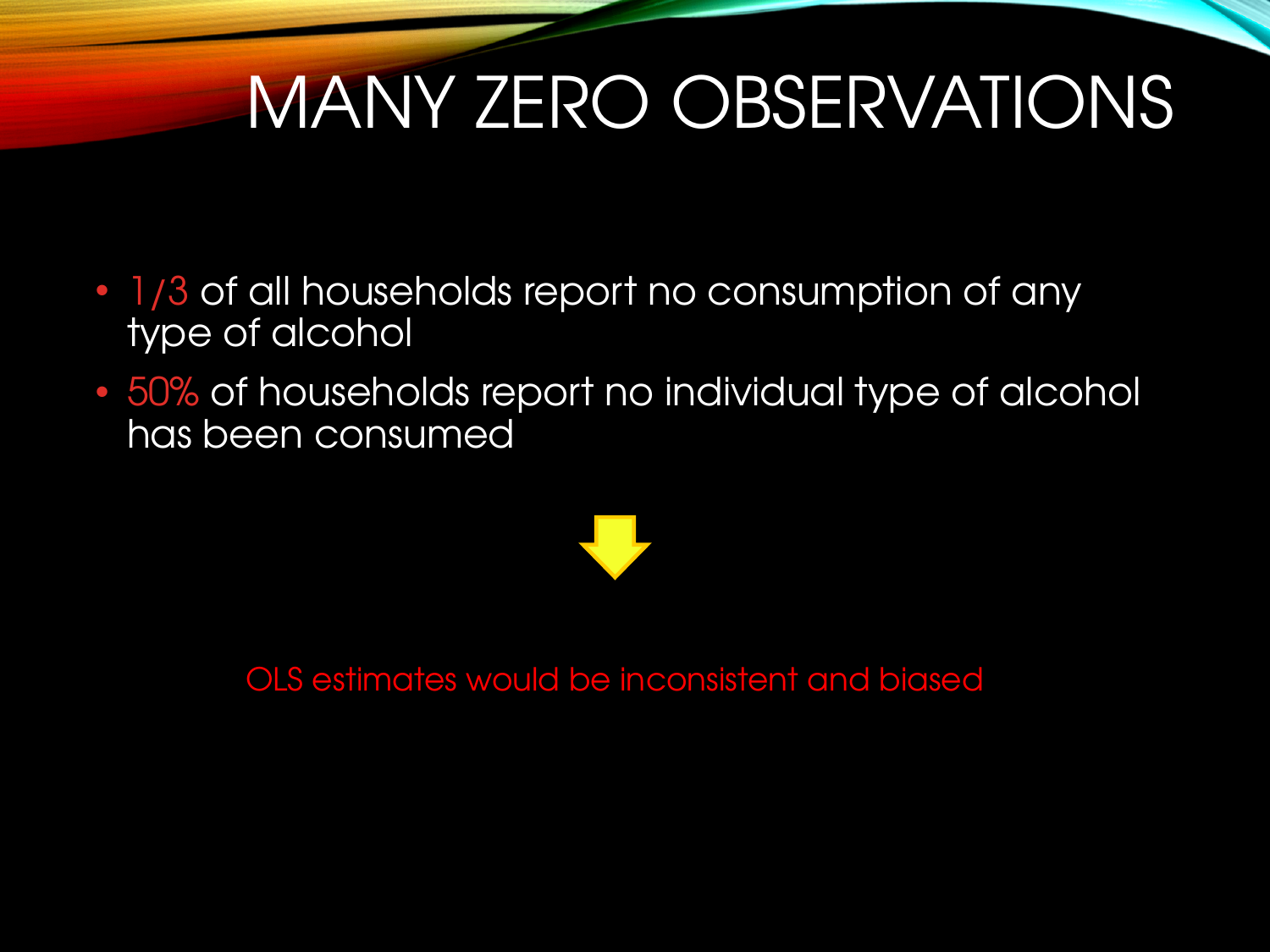

# Many Zero Observations
1/3 of all households report no consumption of any type of alcohol
50% of households report no individual type of alcohol has been consumed

OLS estimates would be inconsistent and biased